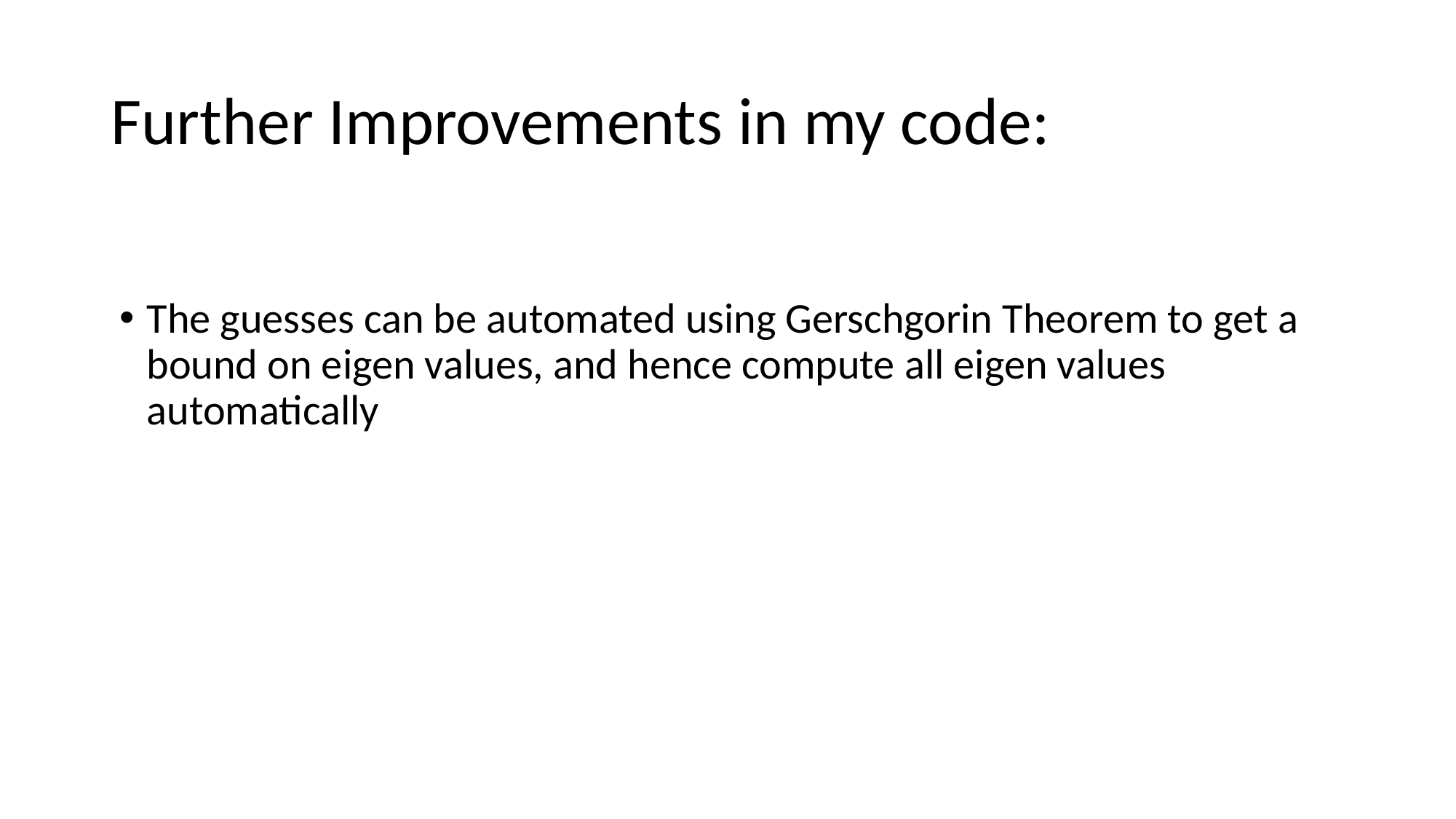

# Further Improvements in my code:
The guesses can be automated using Gerschgorin Theorem to get a bound on eigen values, and hence compute all eigen values automatically